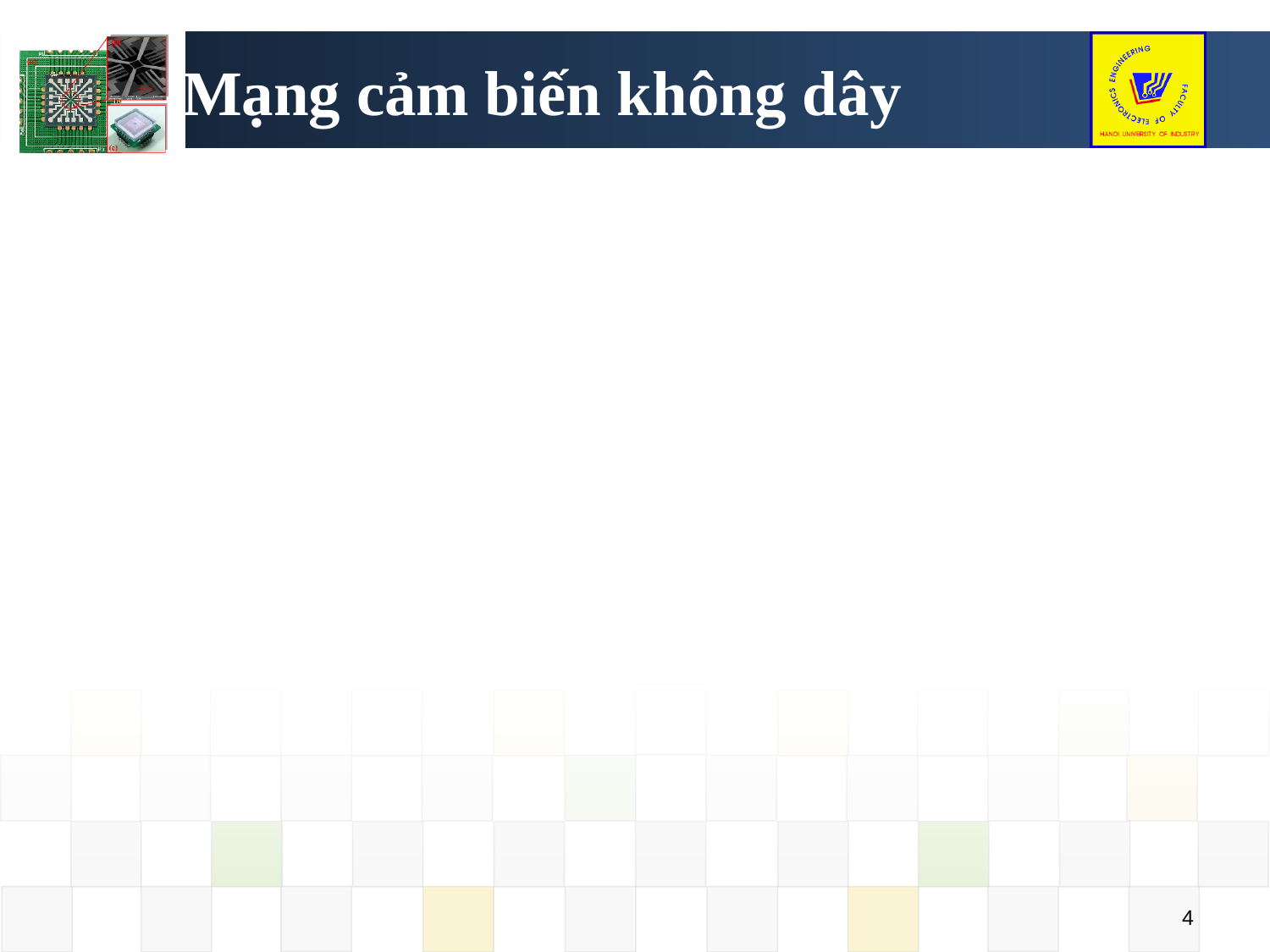

# Mạng cảm biến không dây

4